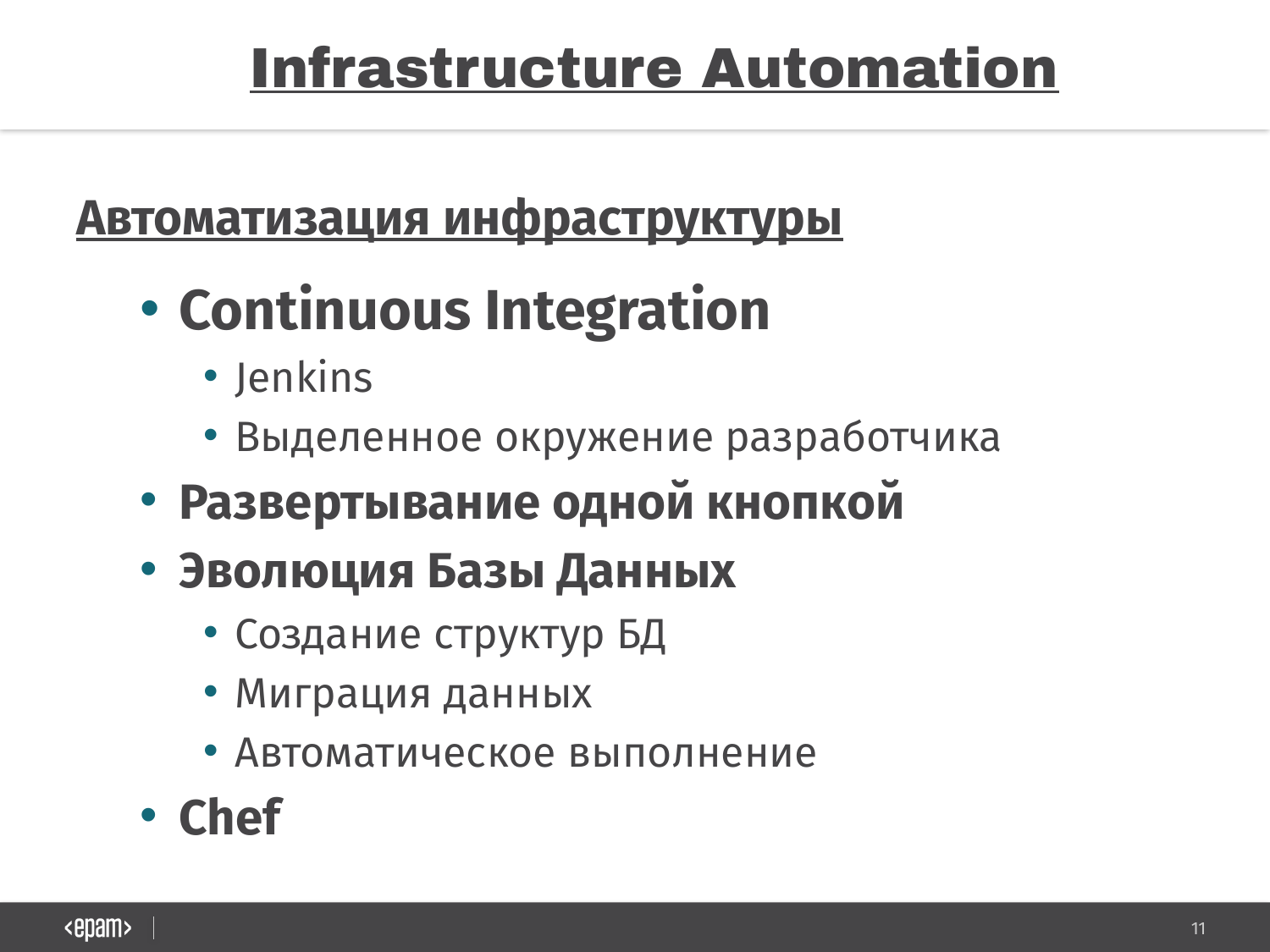

Infrastructure Automation
Автоматизация инфраструктуры
Continuous Integration
Jenkins
Выделенное окружение разработчика
Развертывание одной кнопкой
Эволюция Базы Данных
Создание структур БД
Миграция данных
Автоматическое выполнение
Chef